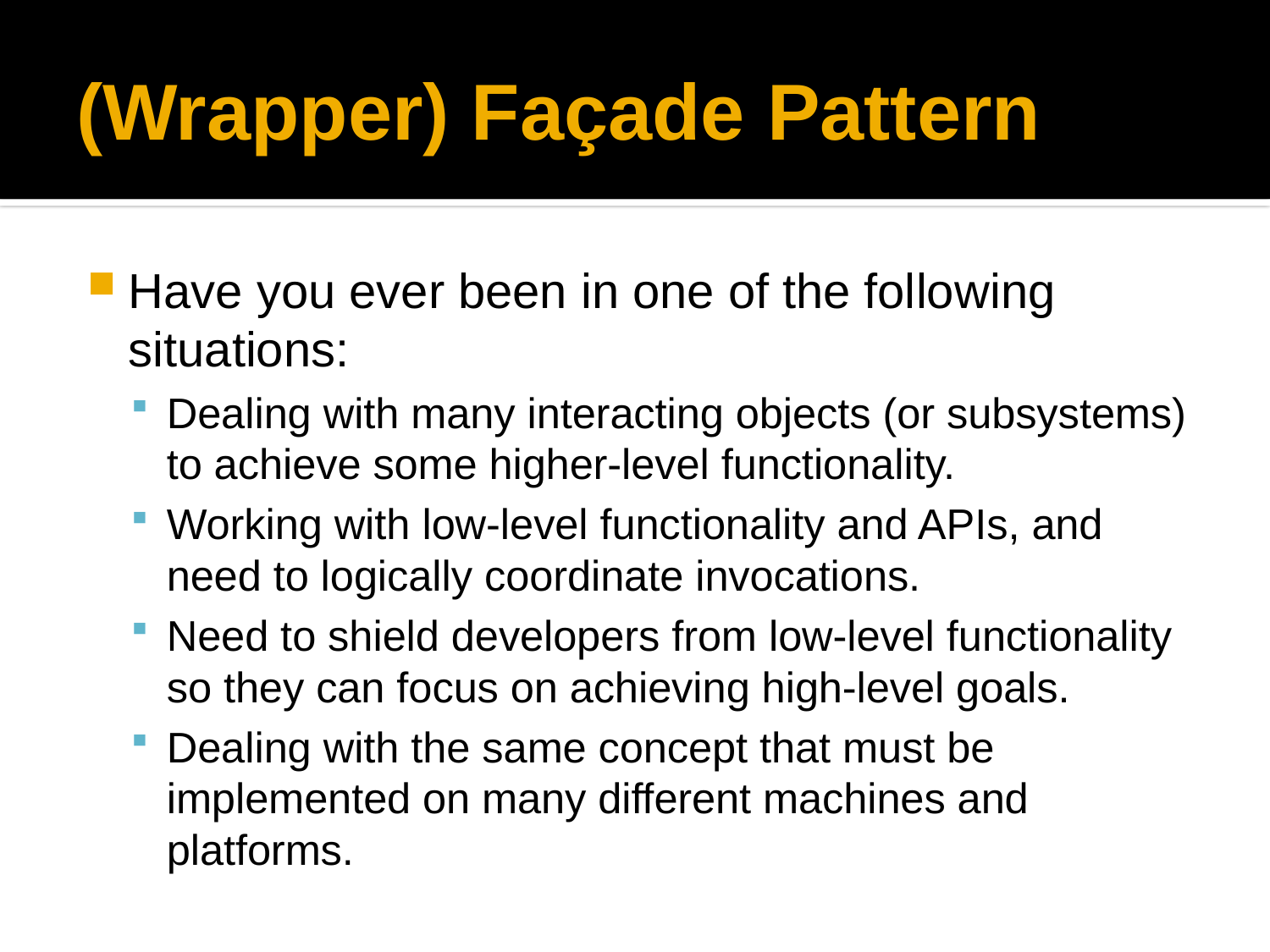

# (Wrapper) Façade Pattern
Have you ever been in one of the following situations:
Dealing with many interacting objects (or subsystems) to achieve some higher-level functionality.
Working with low-level functionality and APIs, and need to logically coordinate invocations.
Need to shield developers from low-level functionality so they can focus on achieving high-level goals.
Dealing with the same concept that must be implemented on many different machines and platforms.